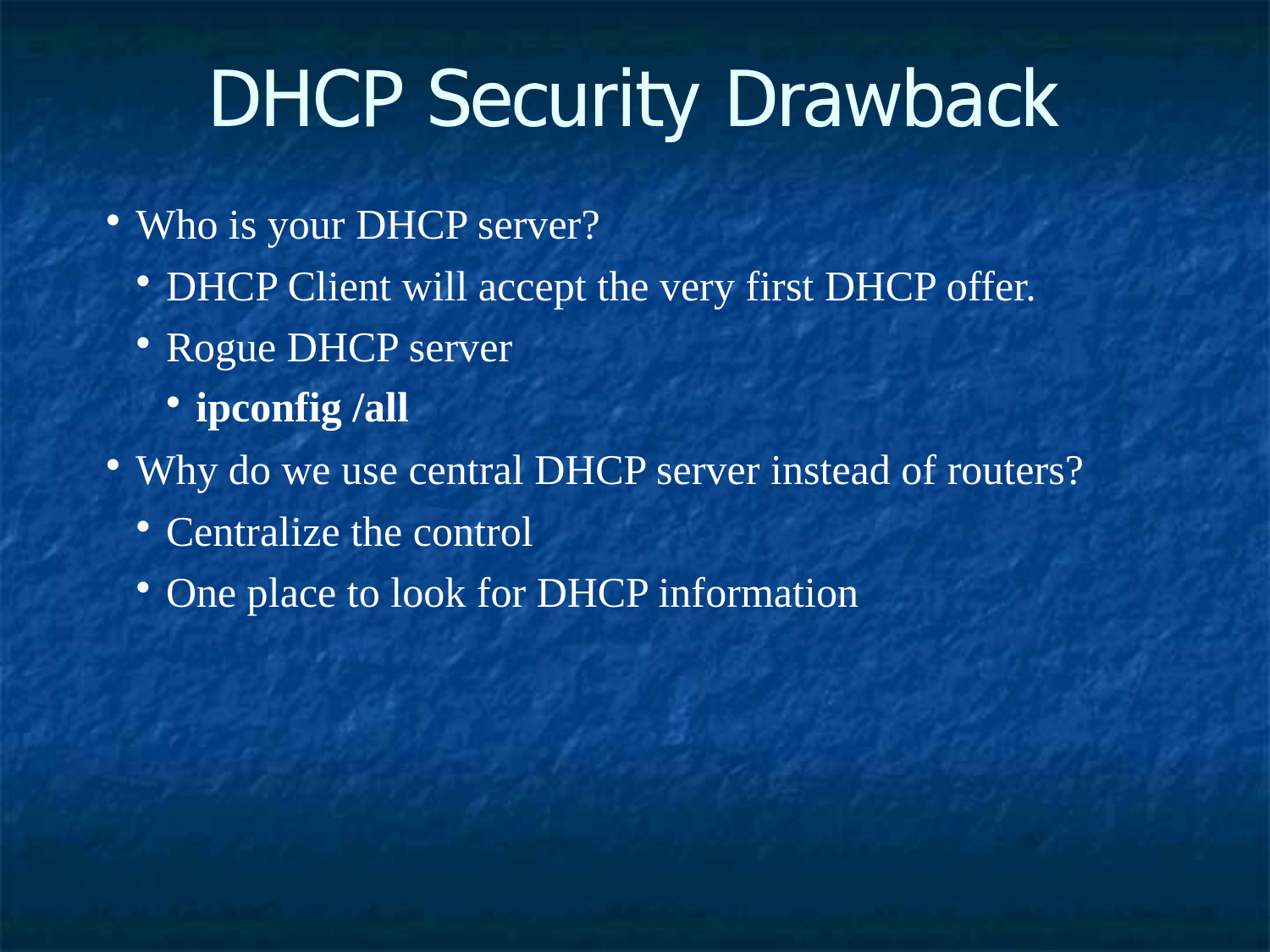

DHCP Security Drawback

Who is your DHCP server?
DHCP Client will accept the very first DHCP offer.
Rogue DHCP server
ipconfig /all
Why do we use central DHCP server instead of routers?
Centralize the control
One place to look for DHCP information